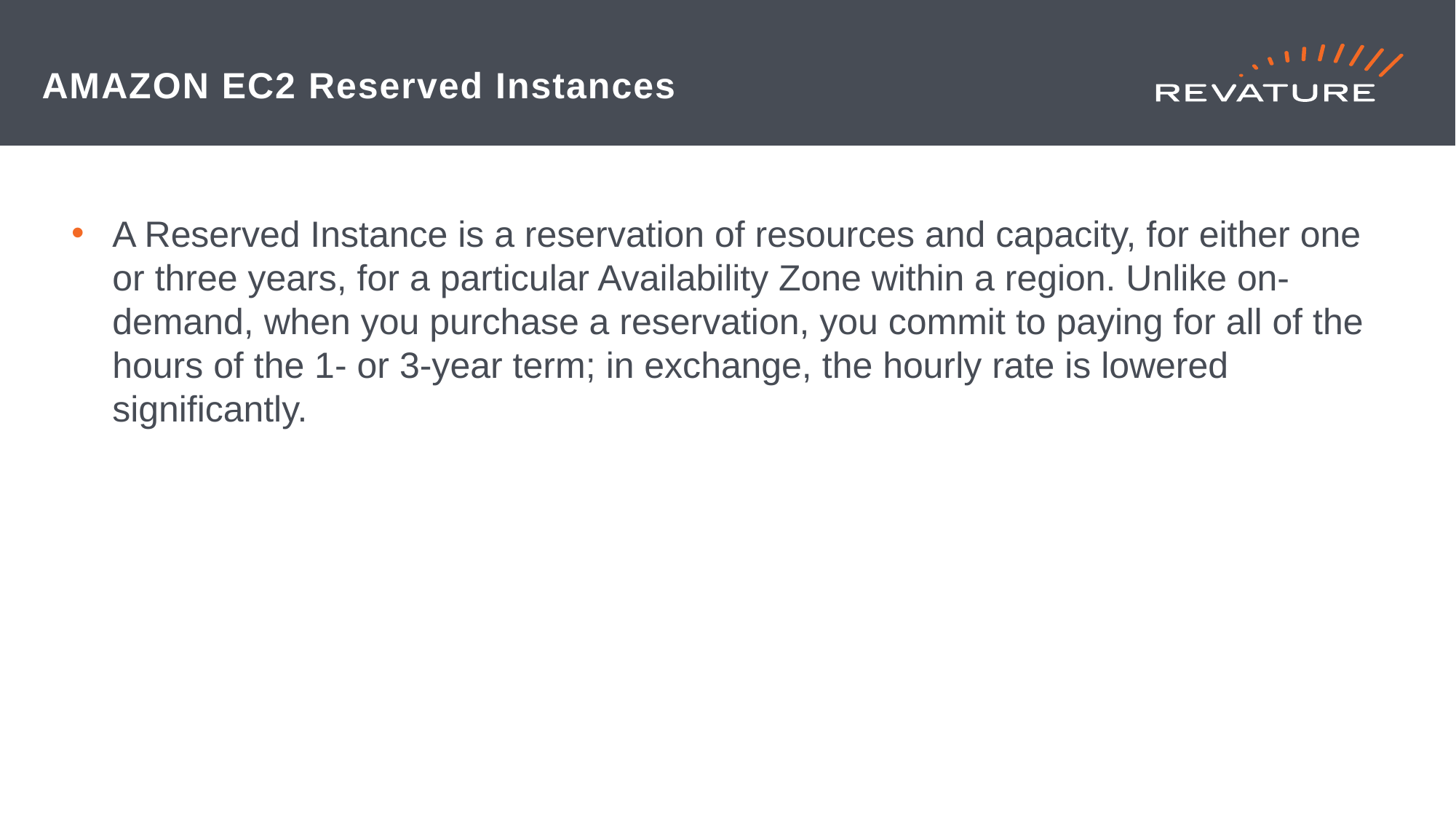

# AMAZON EC2 Reserved Instances
A Reserved Instance is a reservation of resources and capacity, for either one or three years, for a particular Availability Zone within a region. Unlike on-demand, when you purchase a reservation, you commit to paying for all of the hours of the 1- or 3-year term; in exchange, the hourly rate is lowered significantly.